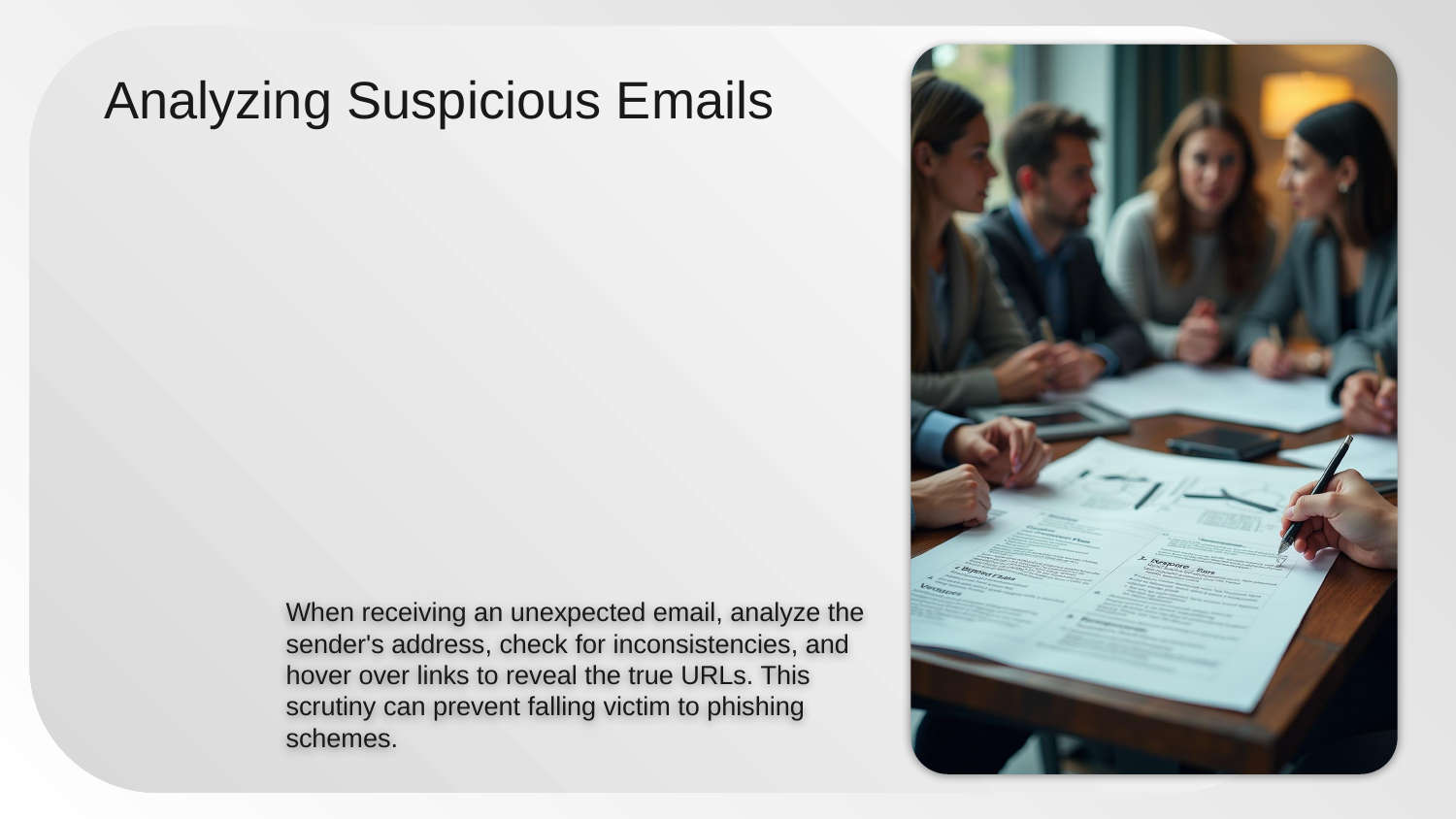

# Analyzing Suspicious Emails
When receiving an unexpected email, analyze the sender's address, check for inconsistencies, and hover over links to reveal the true URLs. This scrutiny can prevent falling victim to phishing schemes.